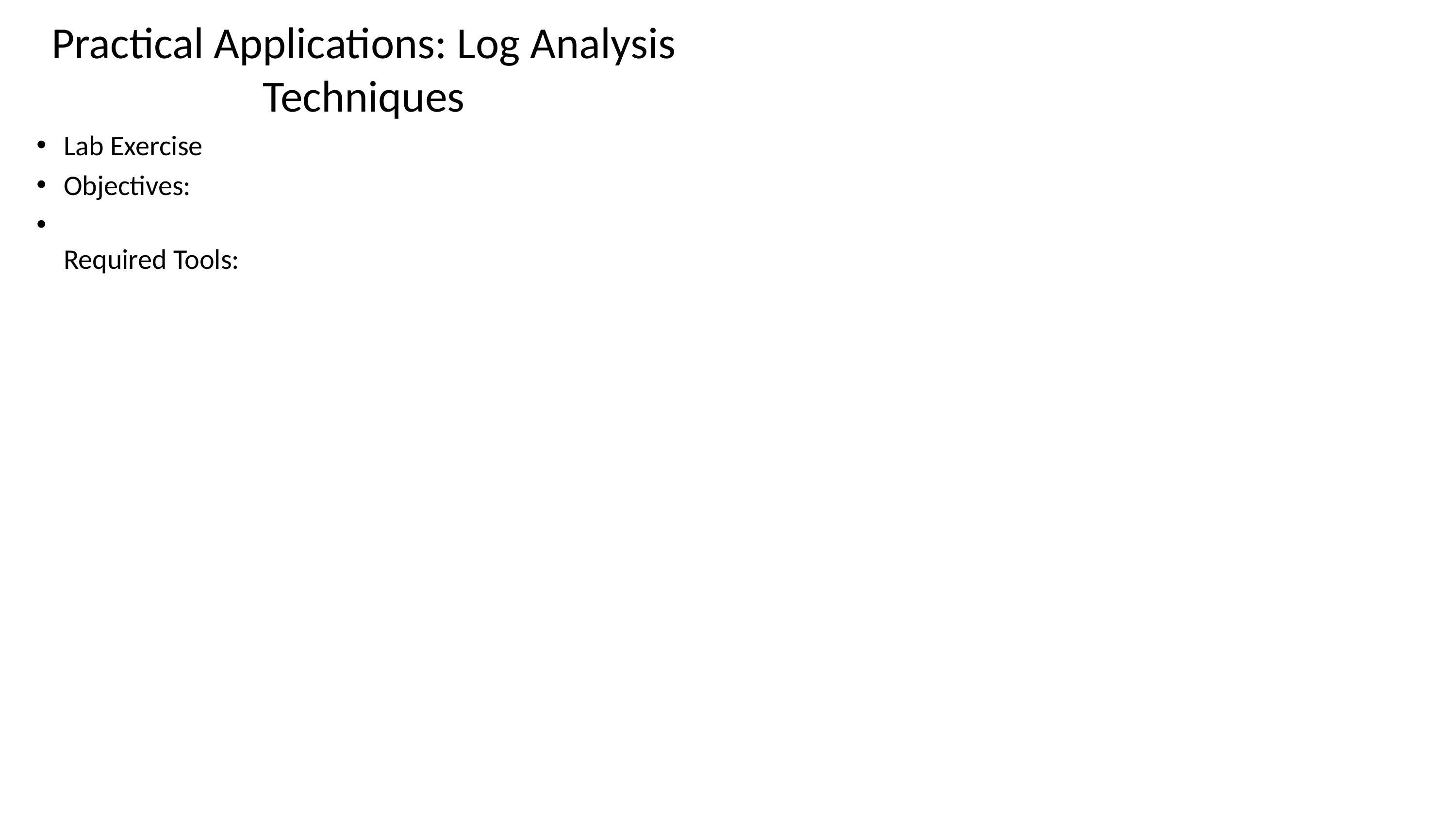

# Practical Applications: Log Analysis Techniques
Lab Exercise
Objectives:
Required Tools: